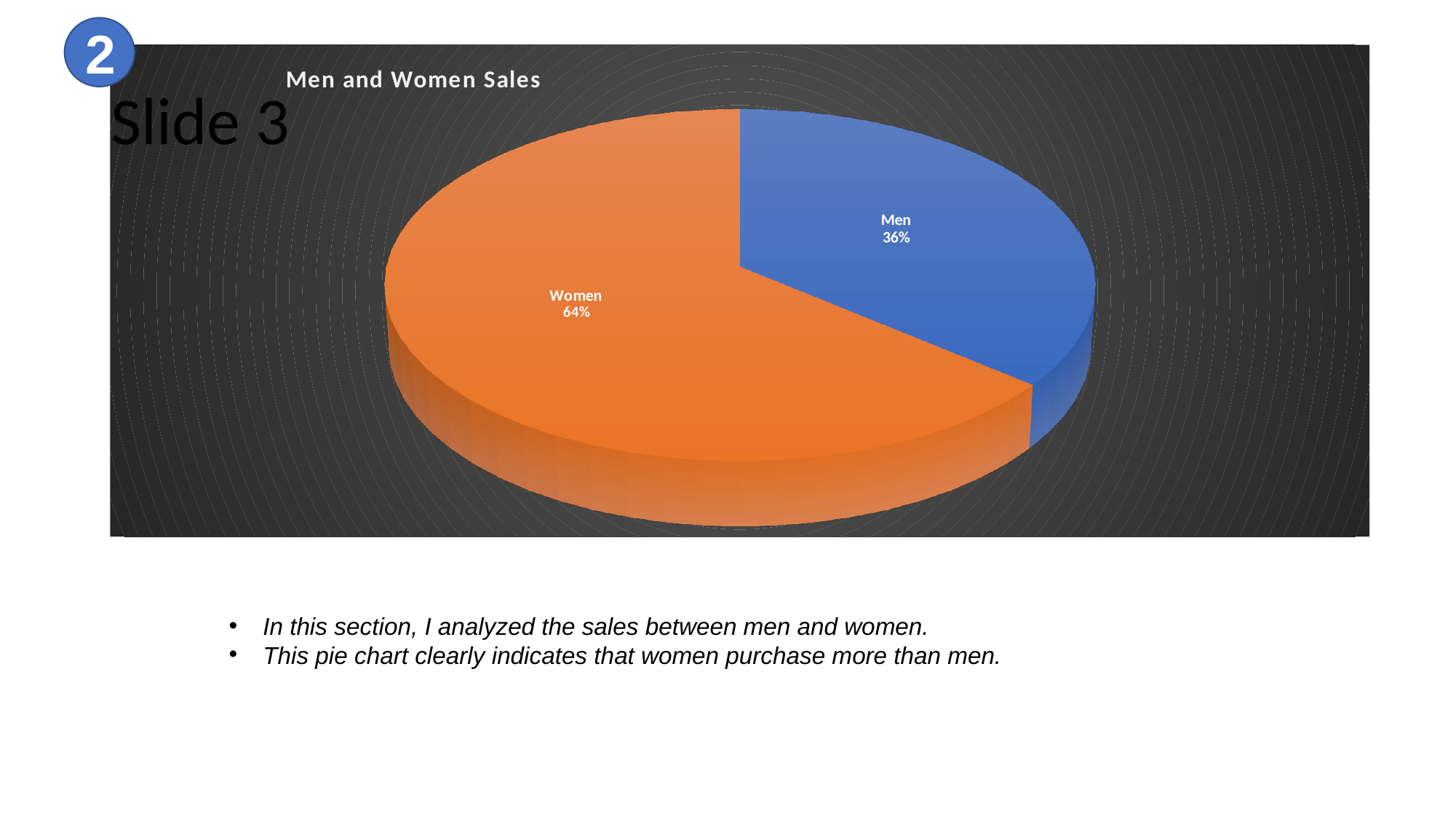

2
# Slide 3

[unsupported chart]

In this section, I analyzed the sales between men and women.
This pie chart clearly indicates that women purchase more than men.